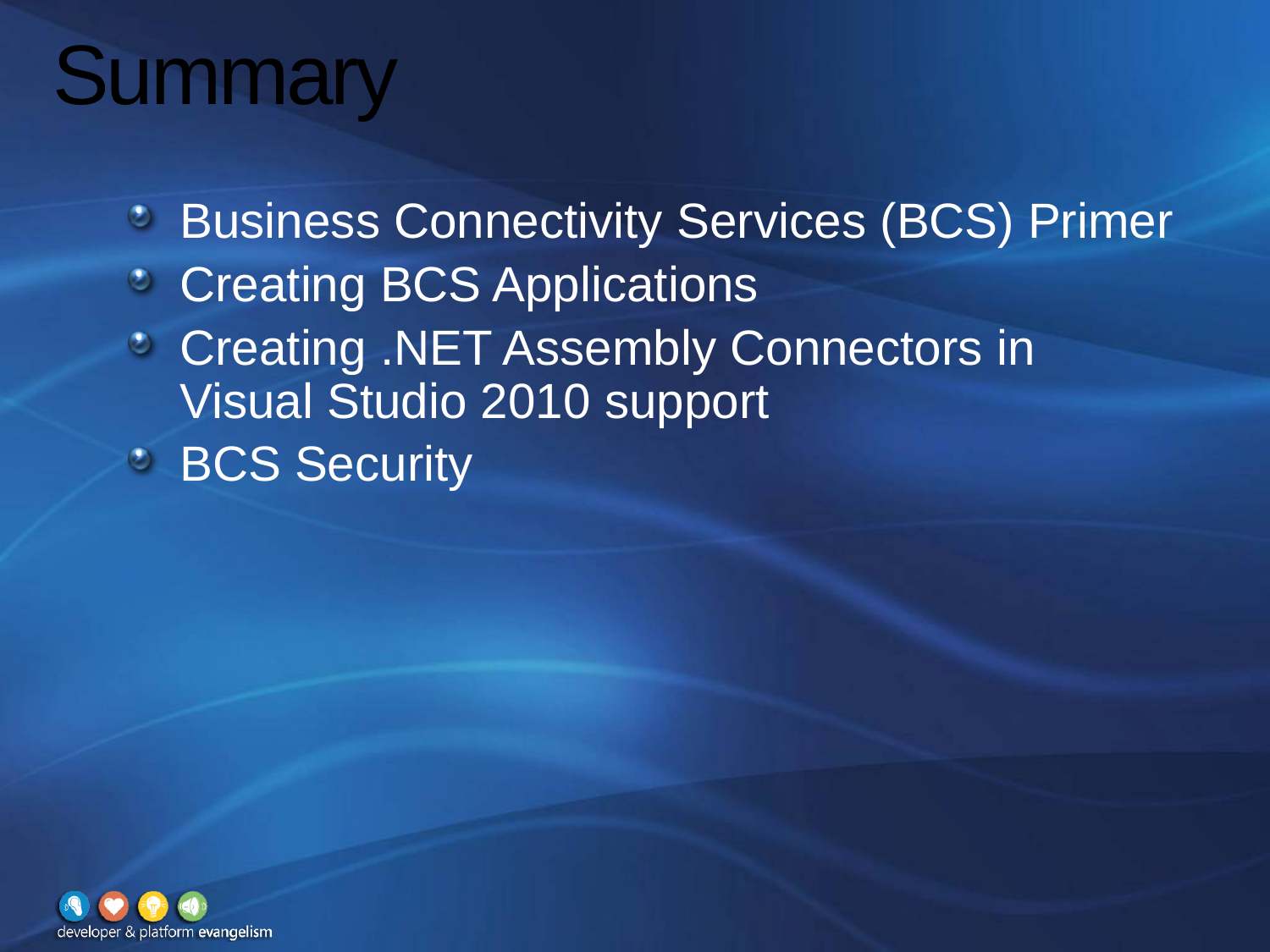

# Summary
Business Connectivity Services (BCS) Primer
Creating BCS Applications
Creating .NET Assembly Connectors in
Visual Studio 2010 support
BCS Security